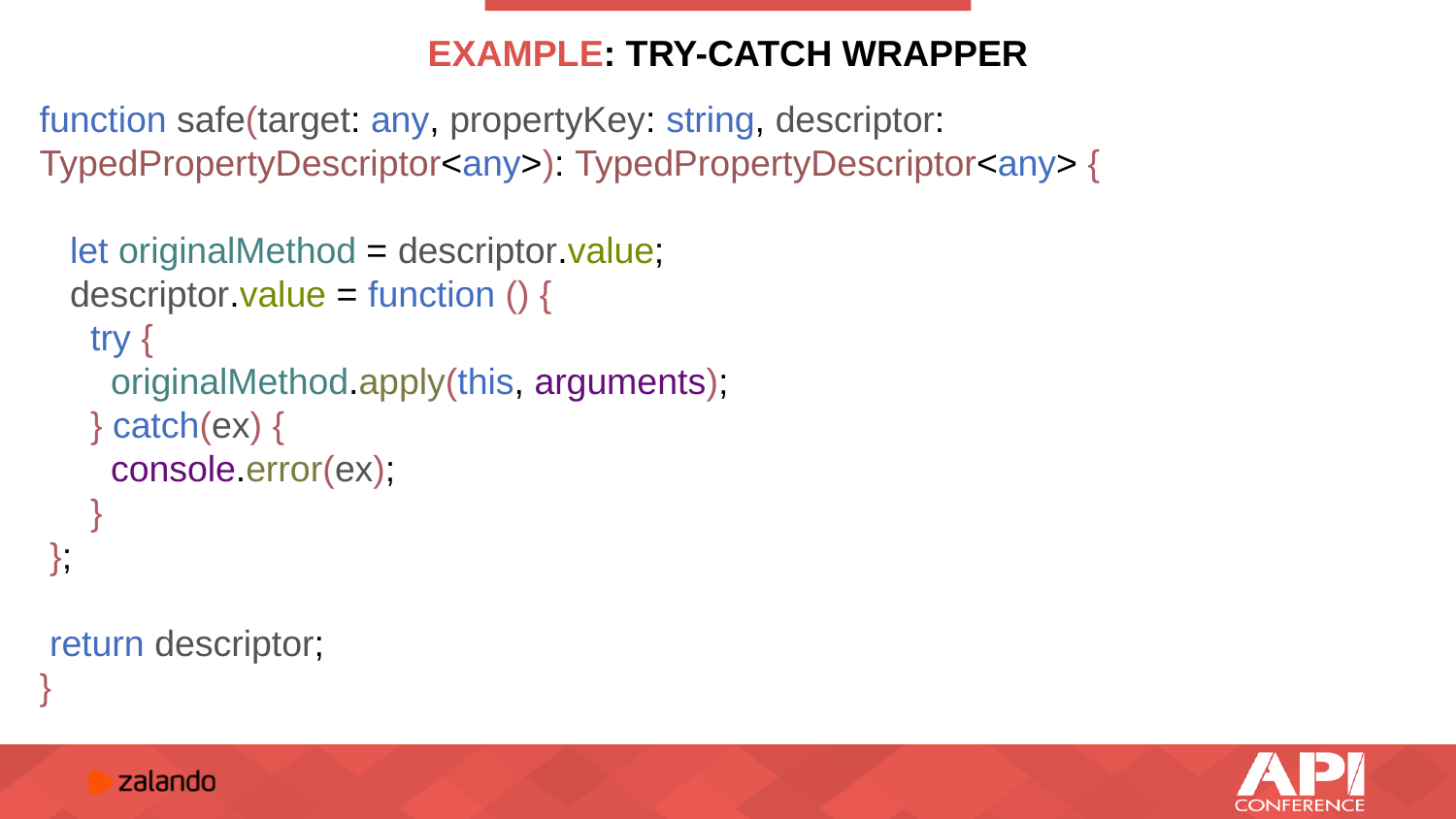

# EXAMPLE: TRY-CATCH WRAPPER
function safe(target: any, propertyKey: string, descriptor:   TypedPropertyDescriptor<any>): TypedPropertyDescriptor<any> {

   let originalMethod = descriptor.value;
   descriptor.value = function () {
     try {
       originalMethod.apply(this, arguments);
     } catch(ex) {
       console.error(ex);
     }
 };

 return descriptor;
}